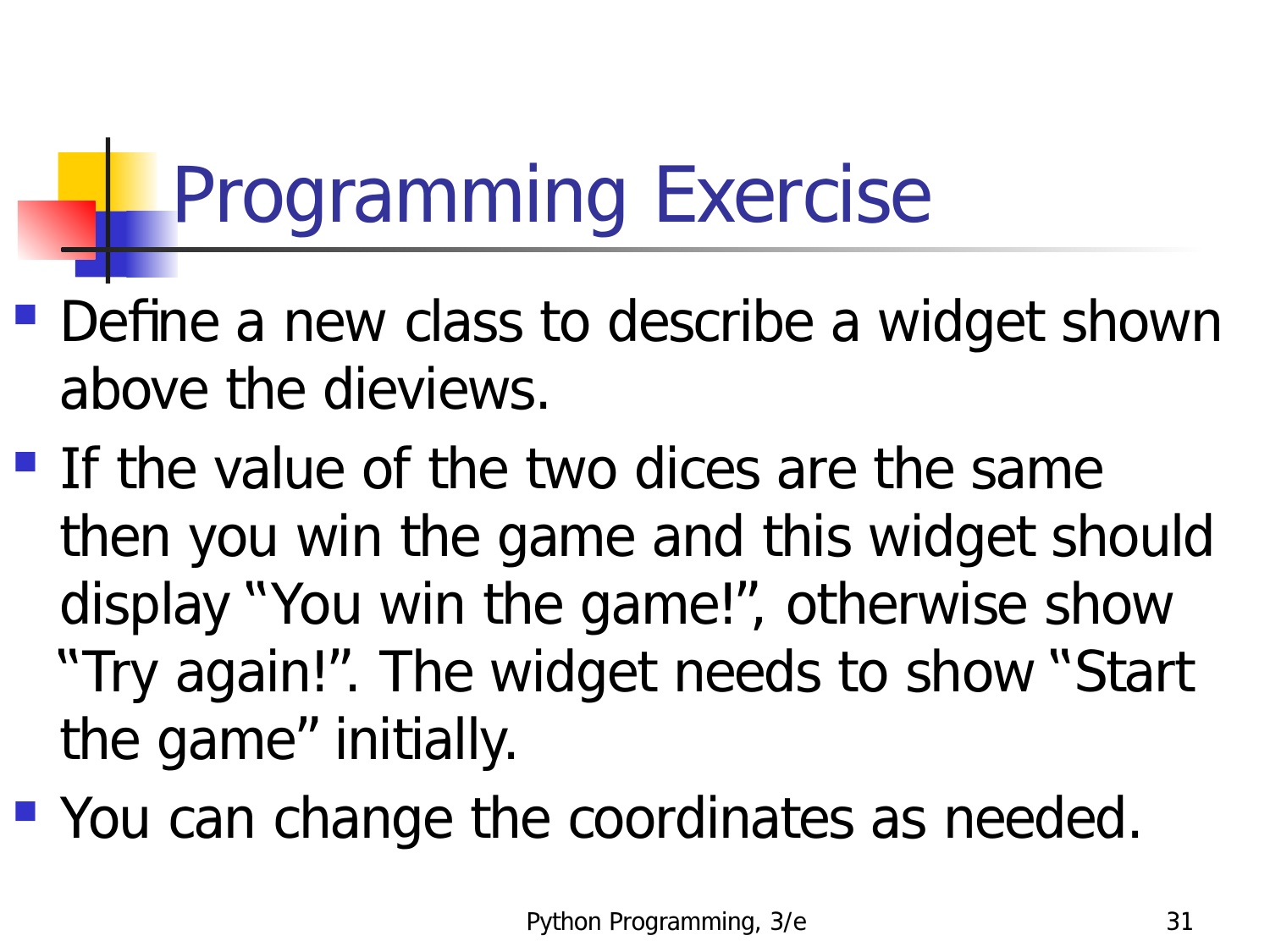

# Programming Exercise
Define a new class to describe a widget shown above the dieviews.
If the value of the two dices are the same then you win the game and this widget should display “You win the game!”, otherwise show “Try again!”. The widget needs to show “Start the game” initially.
You can change the coordinates as needed.
Python Programming, 3/e
31